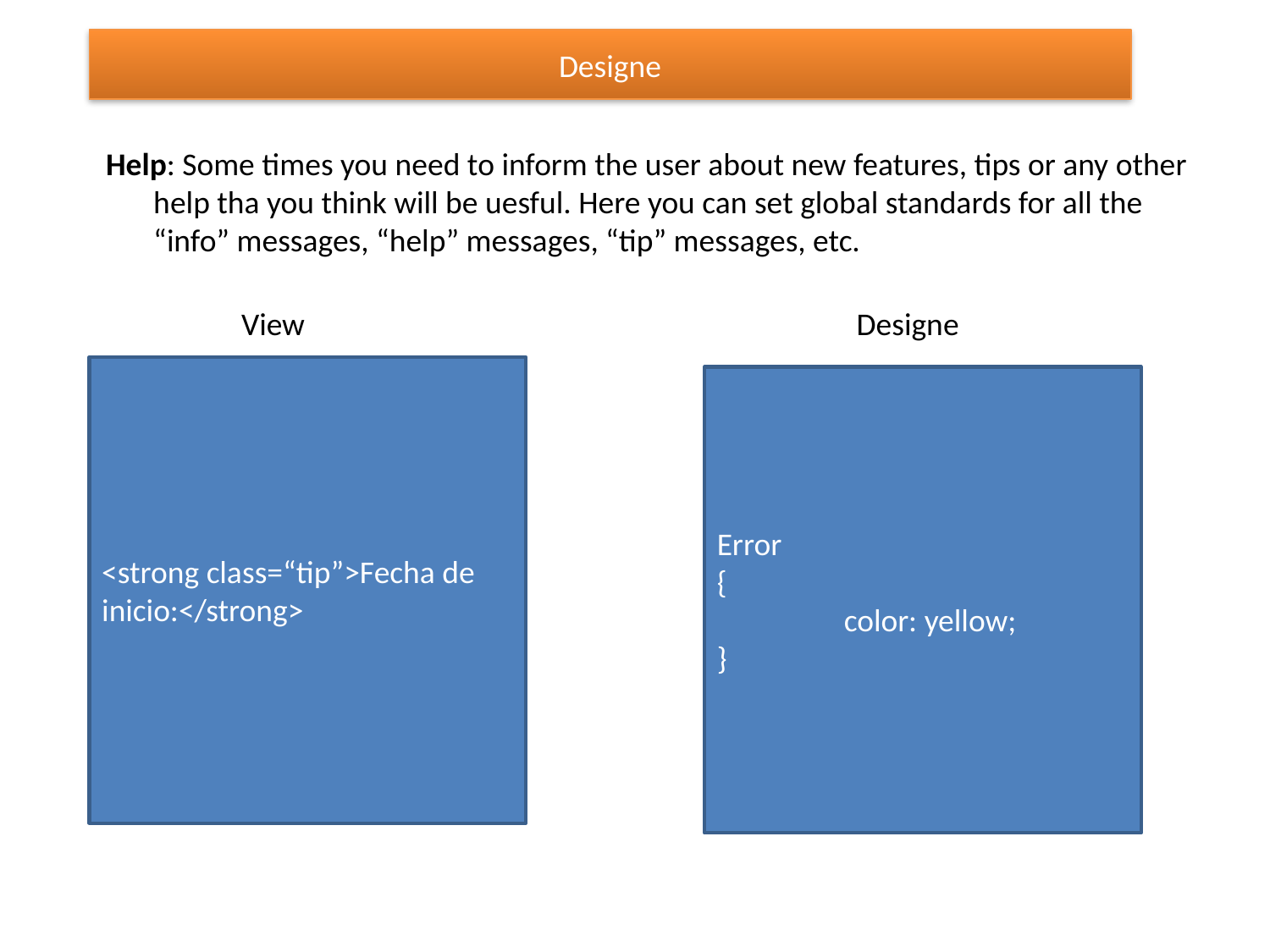

Designe

Help: Some times you need to inform the user about new features, tips or any other help tha you think will be uesful. Here you can set global standards for all the “info” messages, “help” messages, “tip” messages, etc.
View
Designe
<strong class=“tip”>Fecha de inicio:</strong>
Error
{
	color: yellow;
}